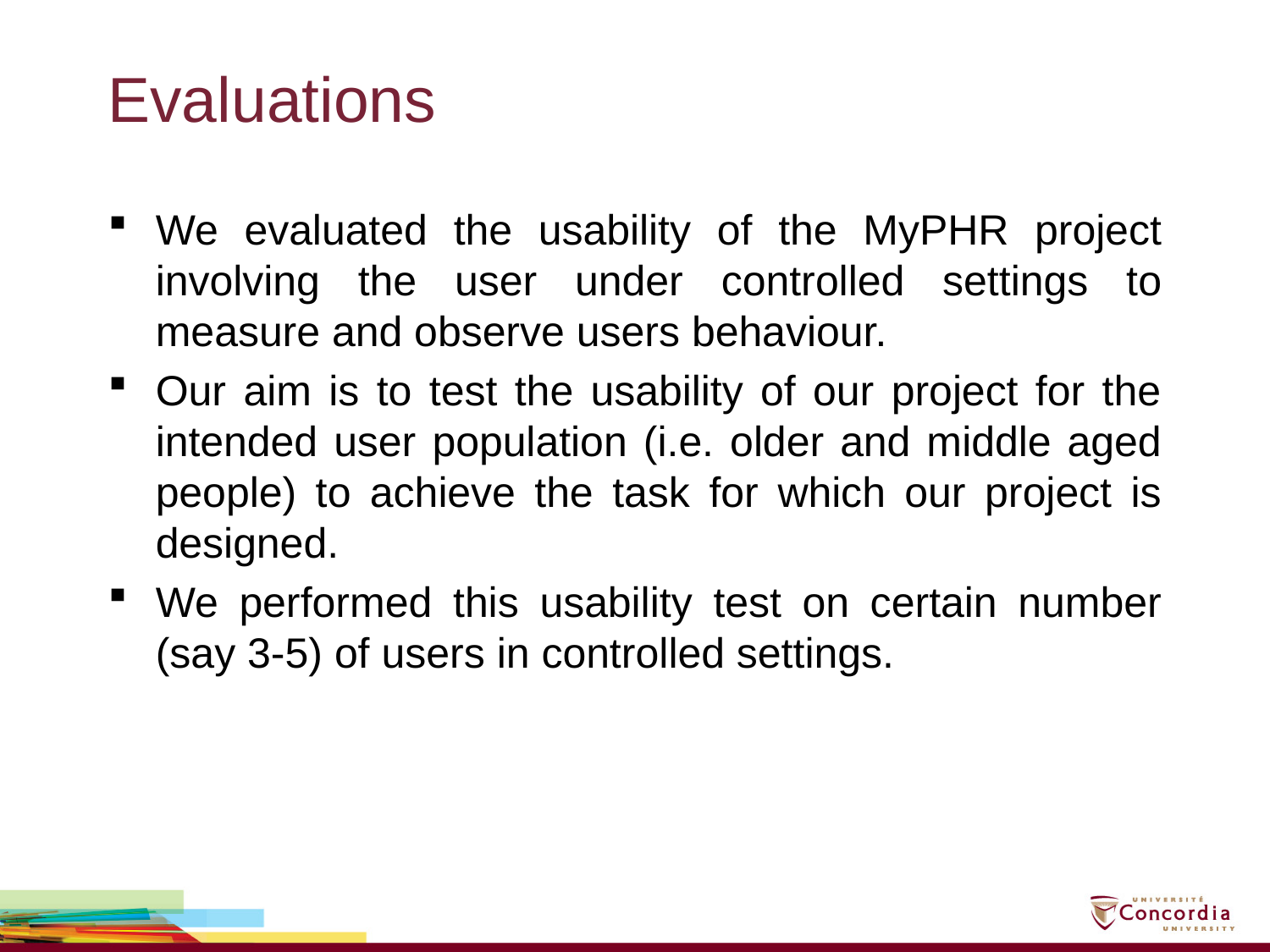

# Evaluations
We evaluated the usability of the MyPHR project involving the user under controlled settings to measure and observe users behaviour.
Our aim is to test the usability of our project for the intended user population (i.e. older and middle aged people) to achieve the task for which our project is designed.
We performed this usability test on certain number (say 3-5) of users in controlled settings.